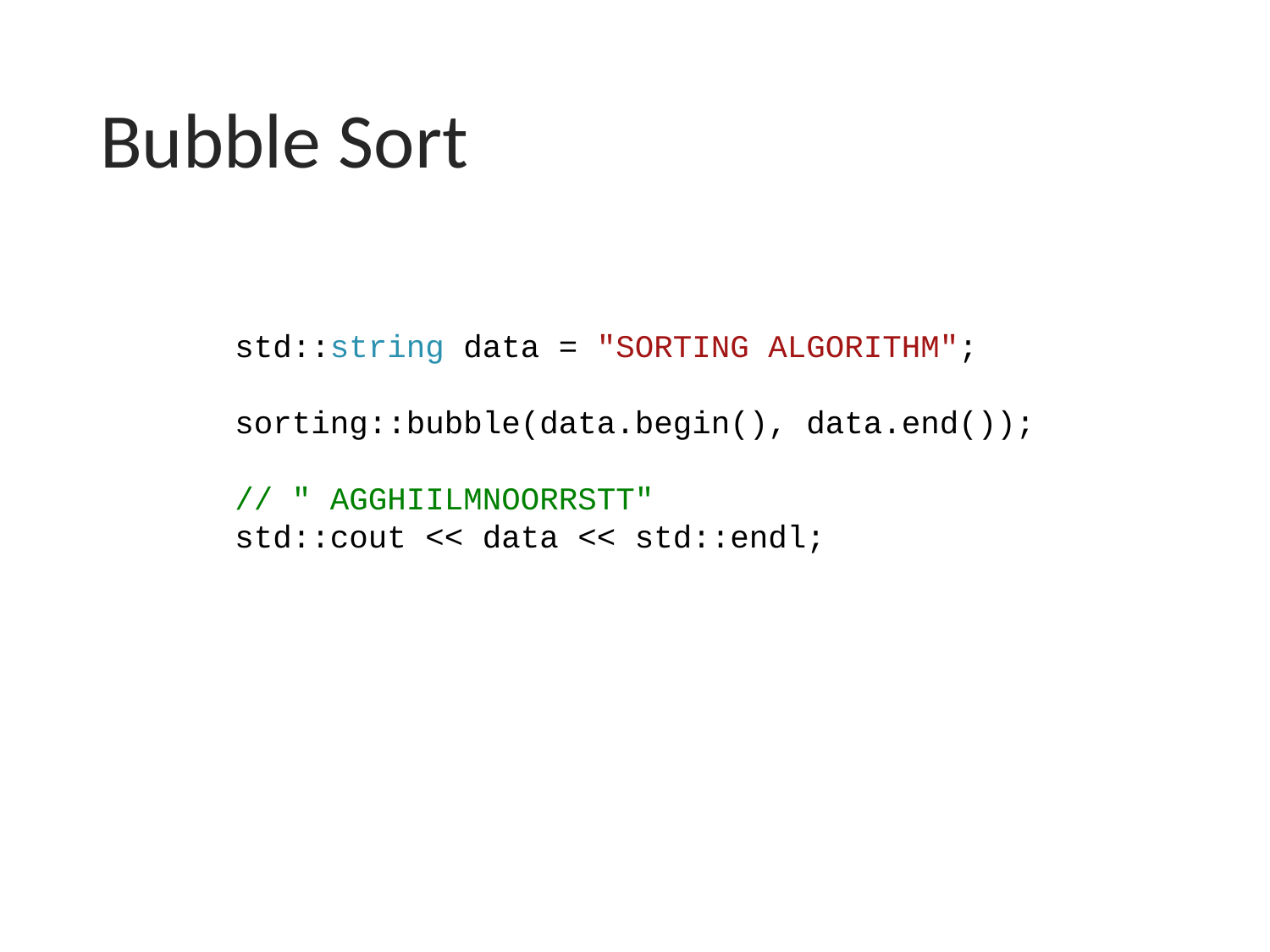

# Bubble Sort
std::string data = "SORTING ALGORITHM";
sorting::bubble(data.begin(), data.end());
// " AGGHIILMNOORRSTT"
std::cout << data << std::endl;